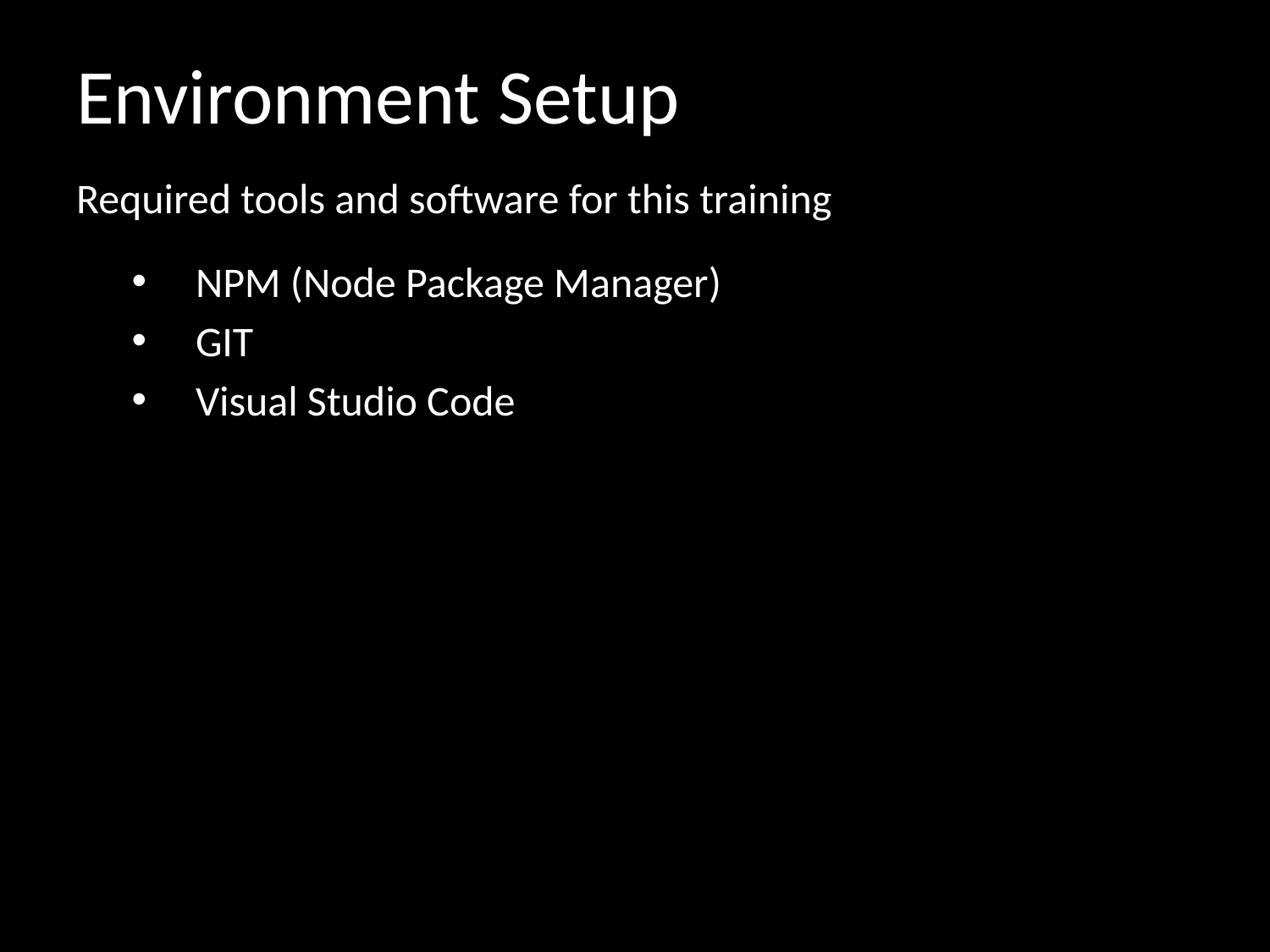

# Environment Setup
Required tools and software for this training

NPM (Node Package Manager)
GIT
Visual Studio Code